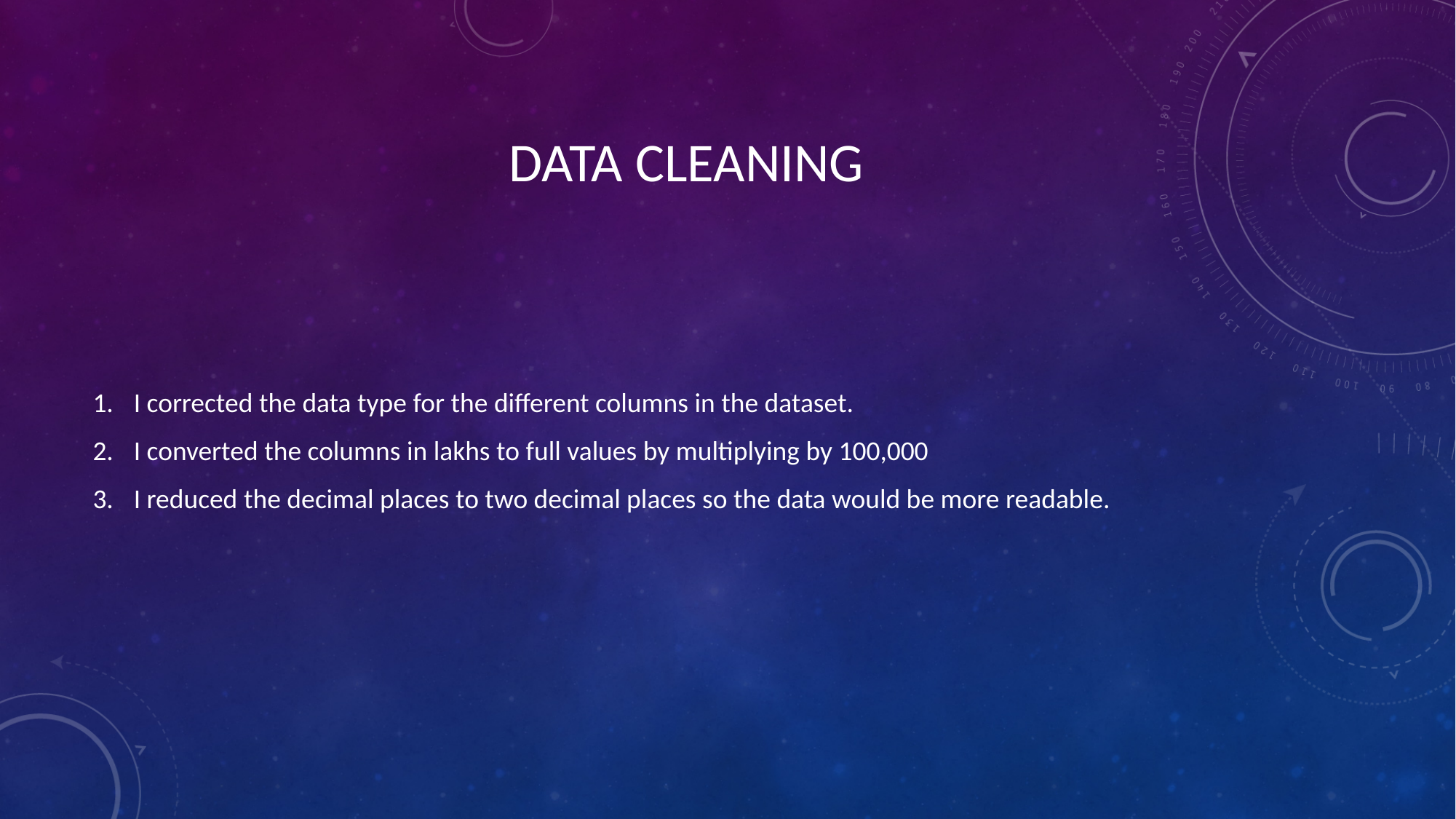

# Data cleaning
I corrected the data type for the different columns in the dataset.
I converted the columns in lakhs to full values by multiplying by 100,000
I reduced the decimal places to two decimal places so the data would be more readable.